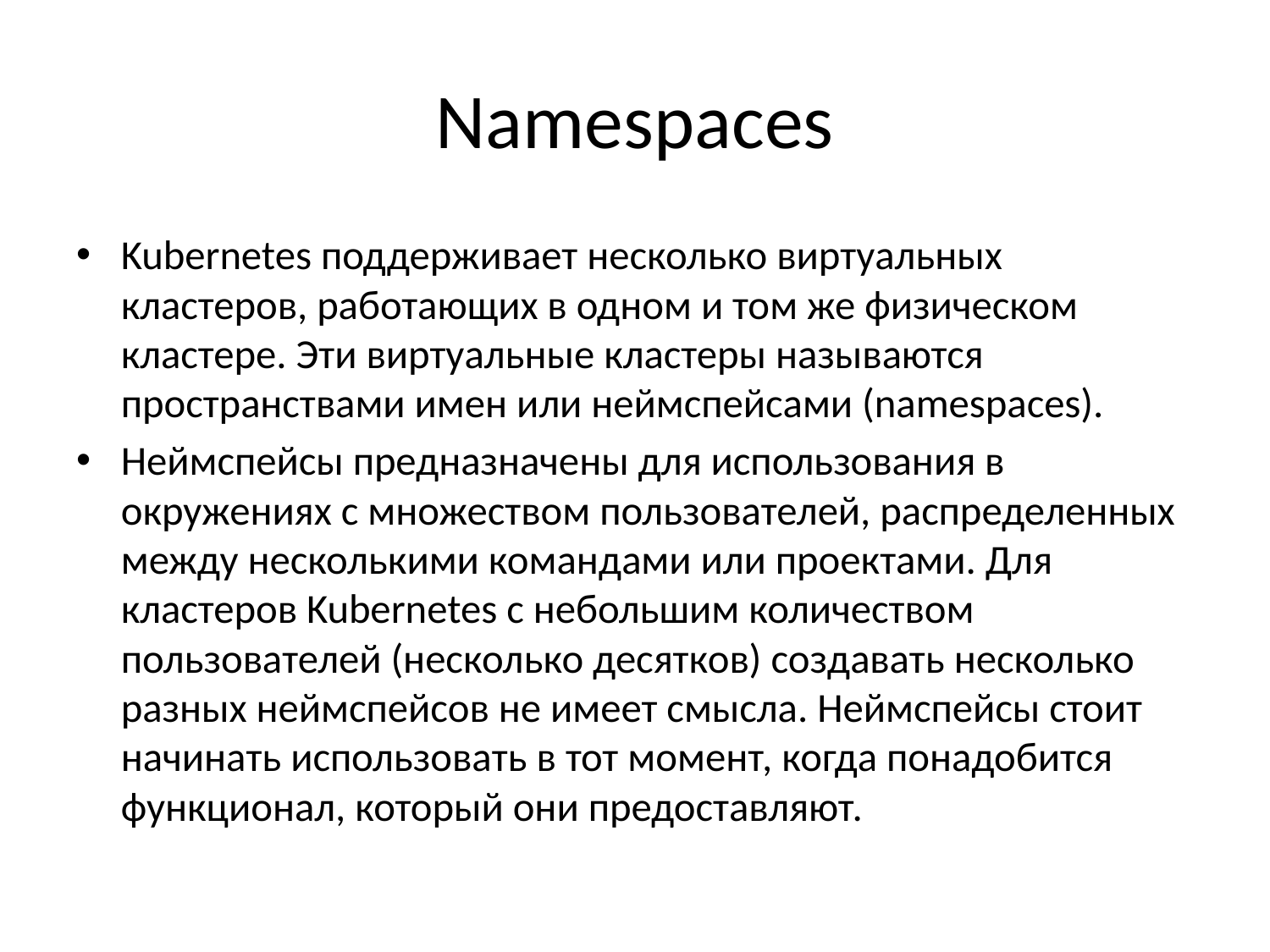

# Namespaces
Kubernetes поддерживает несколько виртуальных кластеров, работающих в одном и том же физическом кластере. Эти виртуальные кластеры называются пространствами имен или неймспейсами (namespaces).
Неймспейсы предназначены для использования в окружениях с множеством пользователей, распределенных между несколькими командами или проектами. Для кластеров Kubernetes с небольшим количеством пользователей (несколько десятков) создавать несколько разных неймспейсов не имеет смысла. Неймспейсы стоит начинать использовать в тот момент, когда понадобится функционал, который они предоставляют.